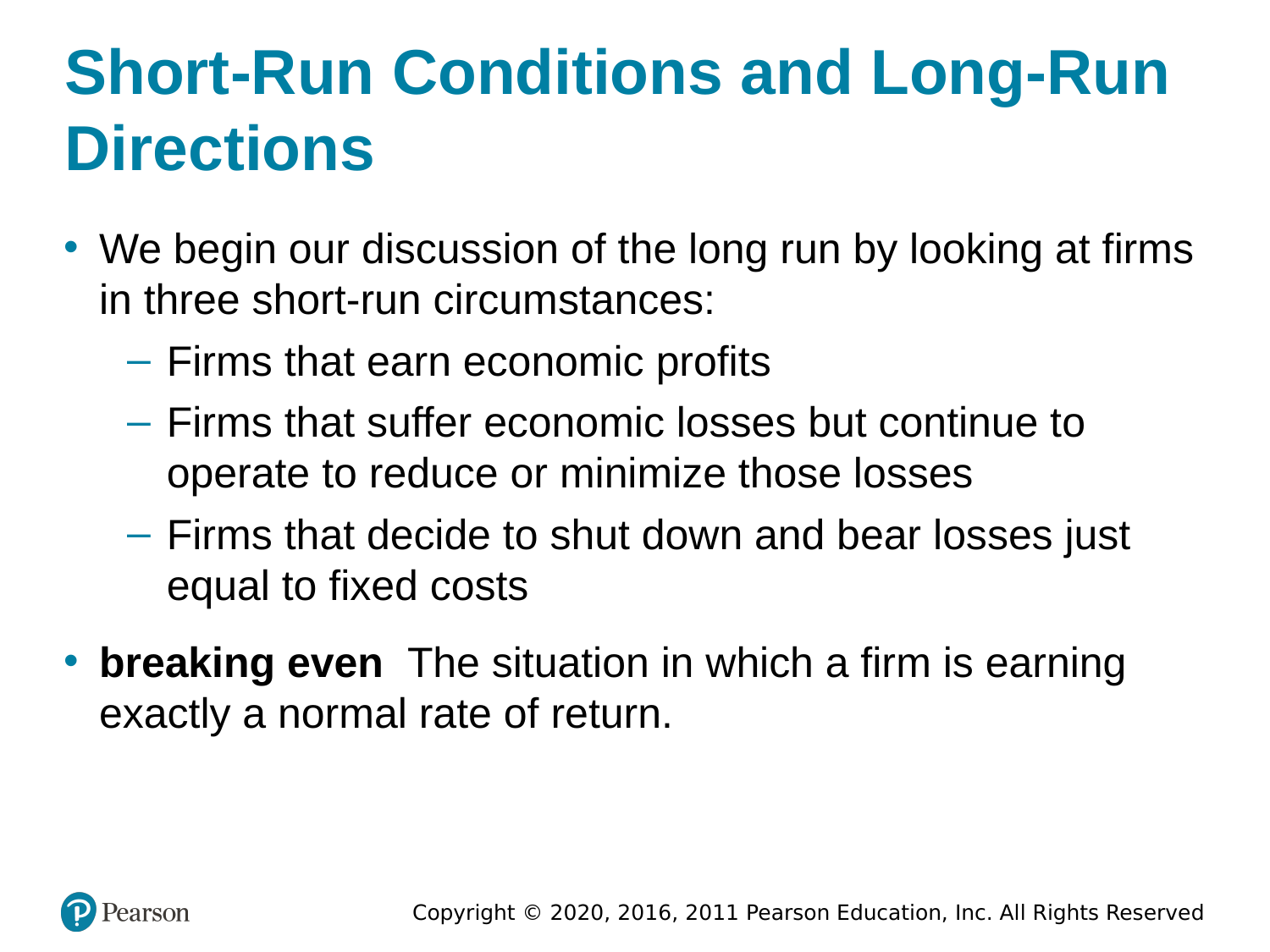

# Short-Run Conditions and Long-Run Directions
We begin our discussion of the long run by looking at firms in three short-run circumstances:
Firms that earn economic profits
Firms that suffer economic losses but continue to operate to reduce or minimize those losses
Firms that decide to shut down and bear losses just equal to fixed costs
breaking even  The situation in which a firm is earning exactly a normal rate of return.